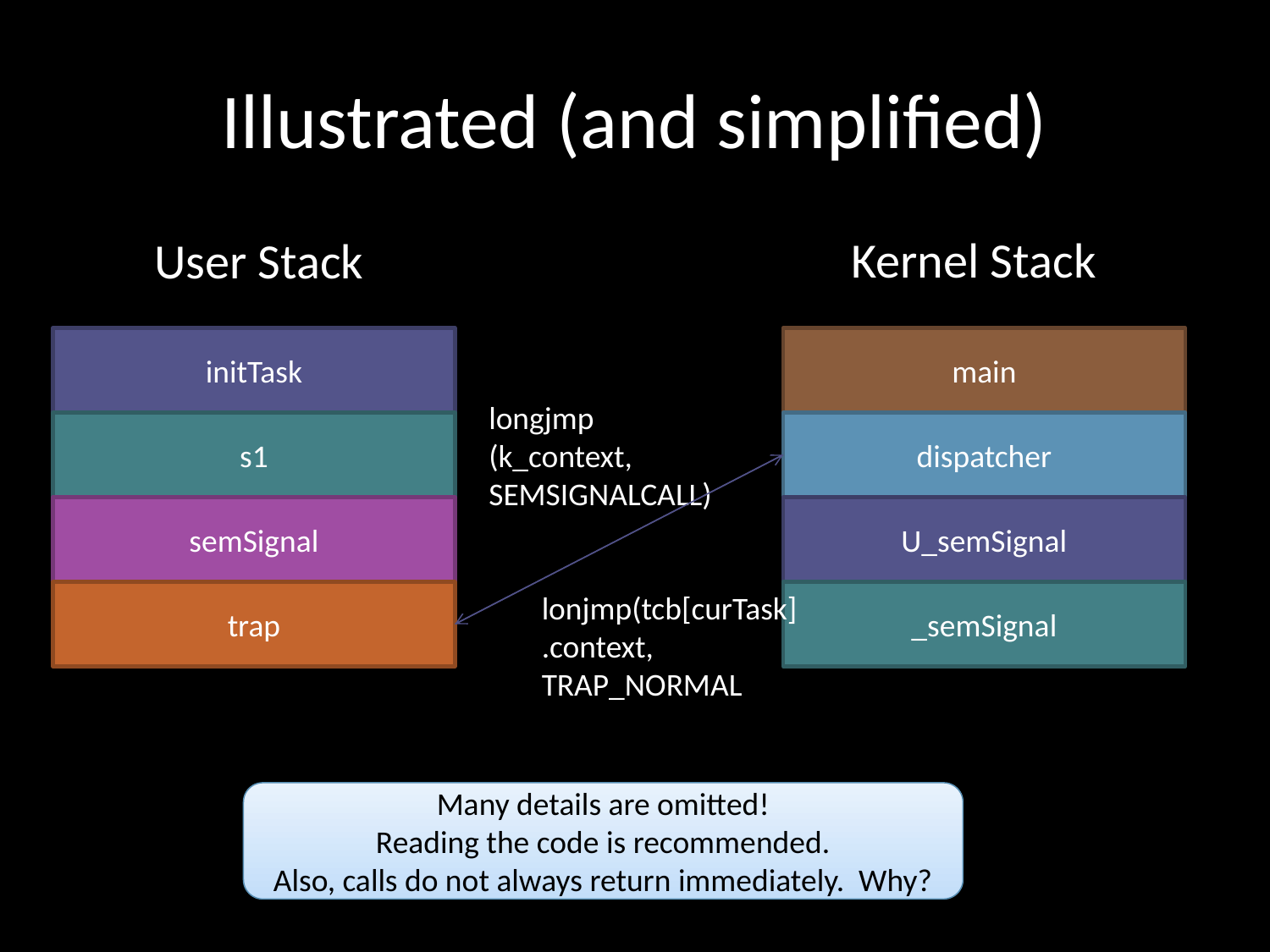

# Illustrated (and simplified)
Kernel Stack
User Stack
initTask
main
longjmp (k_context, SEMSIGNALCALL)
s1
dispatcher
semSignal
U_semSignal
trap
lonjmp(tcb[curTask]
.context,
TRAP_NORMAL
_semSignal
Many details are omitted!
Reading the code is recommended.
Also, calls do not always return immediately.  Why?